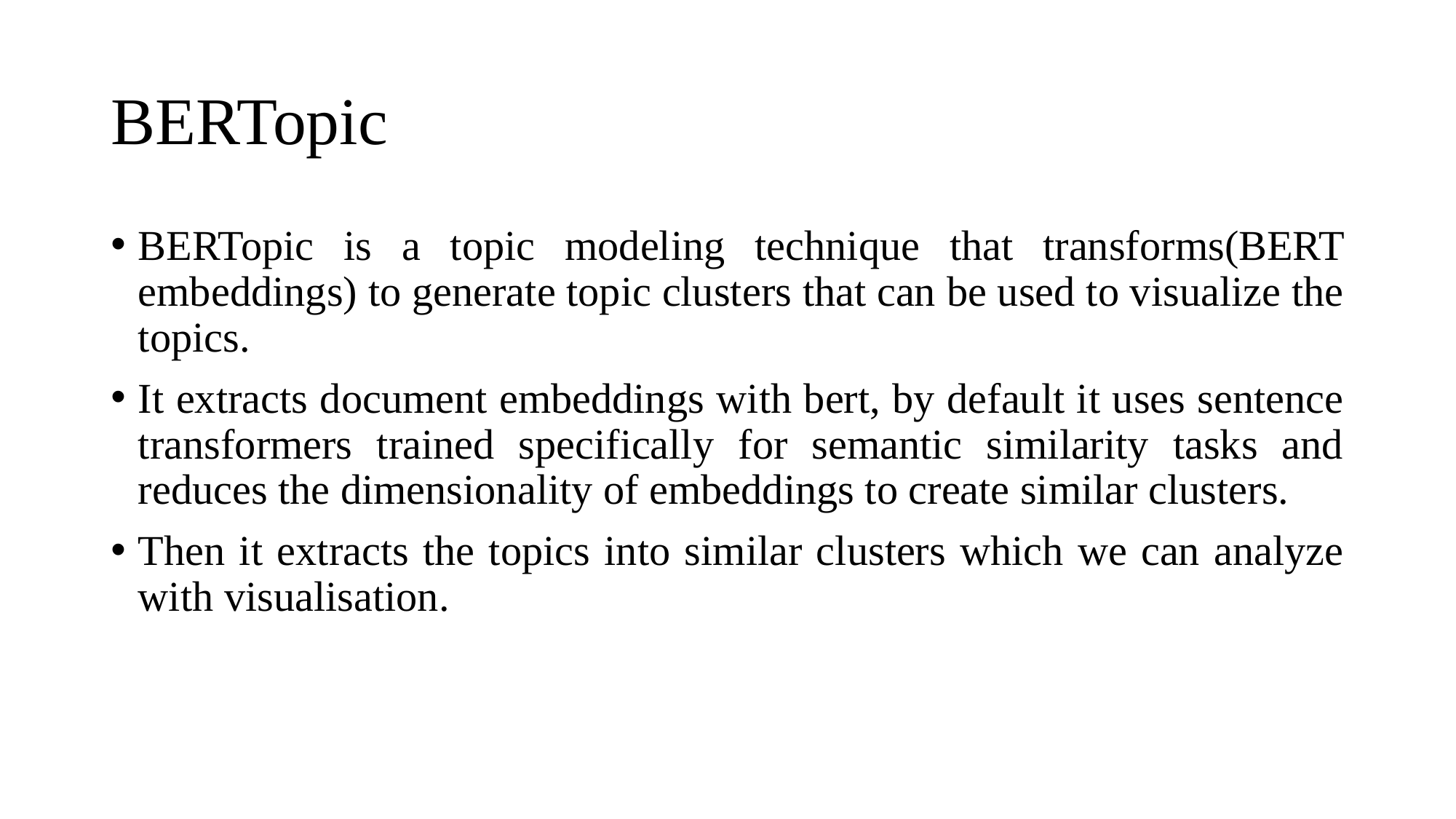

# BERTopic
BERTopic is a topic modeling technique that transforms(BERT embeddings) to generate topic clusters that can be used to visualize the topics.
It extracts document embeddings with bert, by default it uses sentence transformers trained specifically for semantic similarity tasks and reduces the dimensionality of embeddings to create similar clusters.
Then it extracts the topics into similar clusters which we can analyze with visualisation.